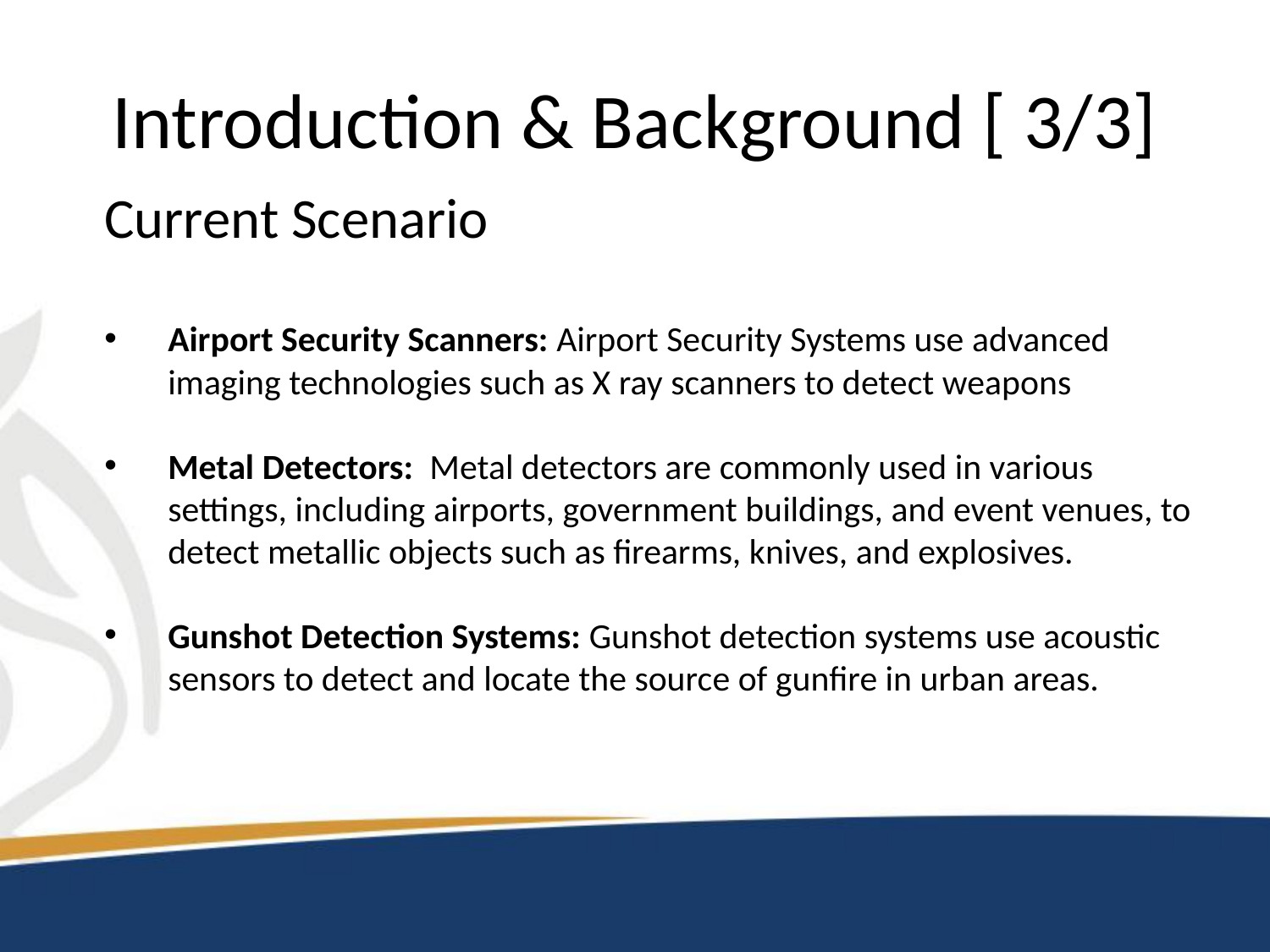

# Introduction & Background [ 3/3]
Current Scenario

Airport Security Scanners: Airport Security Systems use advanced imaging technologies such as X ray scanners to detect weapons

Metal Detectors:  Metal detectors are commonly used in various settings, including airports, government buildings, and event venues, to detect metallic objects such as firearms, knives, and explosives.

Gunshot Detection Systems: Gunshot detection systems use acoustic sensors to detect and locate the source of gunfire in urban areas.